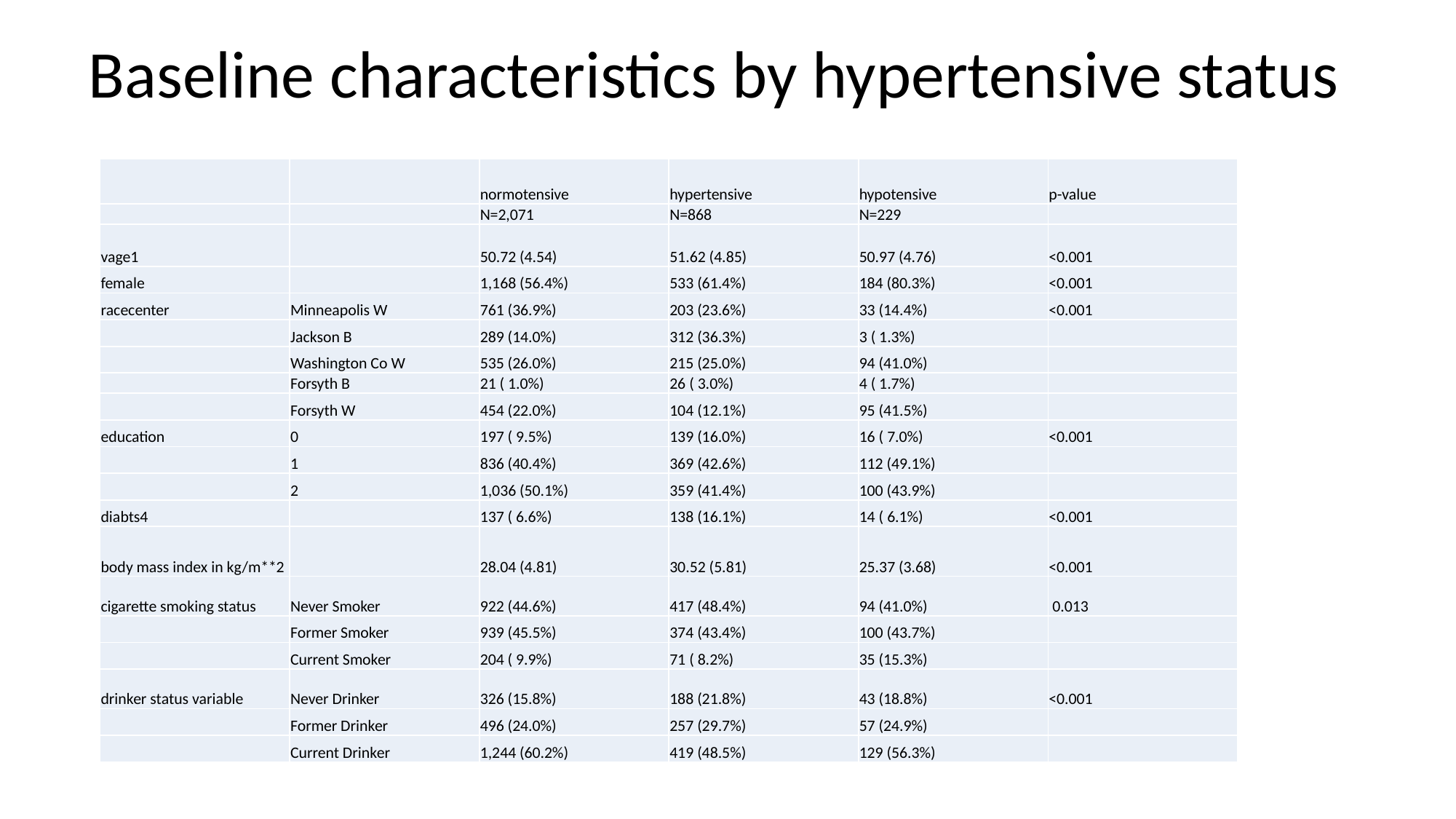

# Baseline characteristics by hypertensive status
|  |  | normotensive | hypertensive | hypotensive | p-value |
| --- | --- | --- | --- | --- | --- |
|  |  | N=2,071 | N=868 | N=229 |  |
| vage1 |  | 50.72 (4.54) | 51.62 (4.85) | 50.97 (4.76) | <0.001 |
| female |  | 1,168 (56.4%) | 533 (61.4%) | 184 (80.3%) | <0.001 |
| racecenter | Minneapolis W | 761 (36.9%) | 203 (23.6%) | 33 (14.4%) | <0.001 |
|  | Jackson B | 289 (14.0%) | 312 (36.3%) | 3 ( 1.3%) |  |
|  | Washington Co W | 535 (26.0%) | 215 (25.0%) | 94 (41.0%) |  |
|  | Forsyth B | 21 ( 1.0%) | 26 ( 3.0%) | 4 ( 1.7%) |  |
|  | Forsyth W | 454 (22.0%) | 104 (12.1%) | 95 (41.5%) |  |
| education | 0 | 197 ( 9.5%) | 139 (16.0%) | 16 ( 7.0%) | <0.001 |
|  | 1 | 836 (40.4%) | 369 (42.6%) | 112 (49.1%) |  |
|  | 2 | 1,036 (50.1%) | 359 (41.4%) | 100 (43.9%) |  |
| diabts4 |  | 137 ( 6.6%) | 138 (16.1%) | 14 ( 6.1%) | <0.001 |
| body mass index in kg/m\*\*2 |  | 28.04 (4.81) | 30.52 (5.81) | 25.37 (3.68) | <0.001 |
| cigarette smoking status | Never Smoker | 922 (44.6%) | 417 (48.4%) | 94 (41.0%) | 0.013 |
|  | Former Smoker | 939 (45.5%) | 374 (43.4%) | 100 (43.7%) |  |
|  | Current Smoker | 204 ( 9.9%) | 71 ( 8.2%) | 35 (15.3%) |  |
| drinker status variable | Never Drinker | 326 (15.8%) | 188 (21.8%) | 43 (18.8%) | <0.001 |
|  | Former Drinker | 496 (24.0%) | 257 (29.7%) | 57 (24.9%) |  |
|  | Current Drinker | 1,244 (60.2%) | 419 (48.5%) | 129 (56.3%) |  |